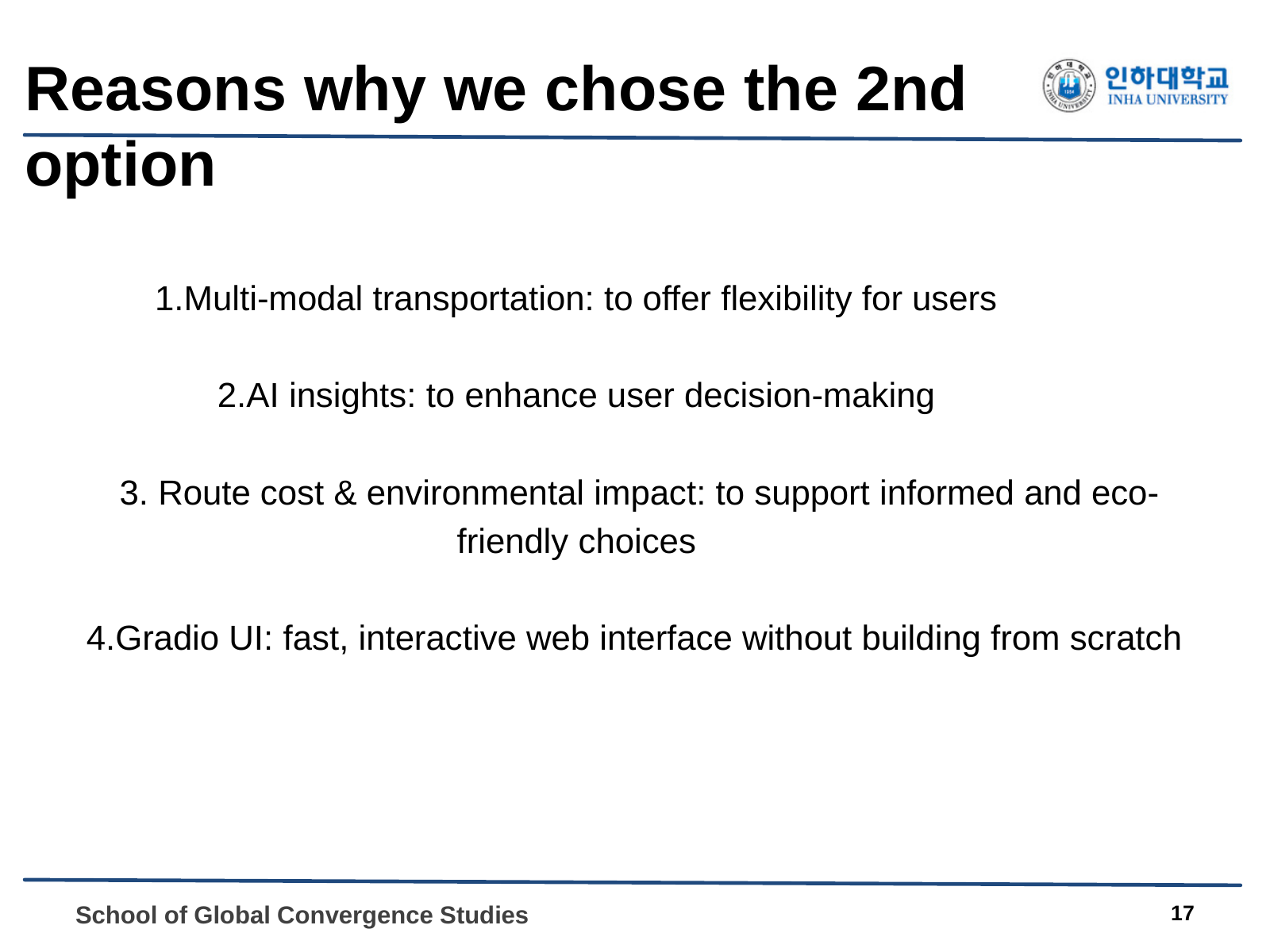

Reasons why we chose the 2nd option

1.Multi-modal transportation: to offer flexibility for users

2.AI insights: to enhance user decision-making

             3. Route cost & environmental impact: to support informed and eco-friendly choices

            4.Gradio UI: fast, interactive web interface without building from scratch

     School of Global Convergence Studies
17